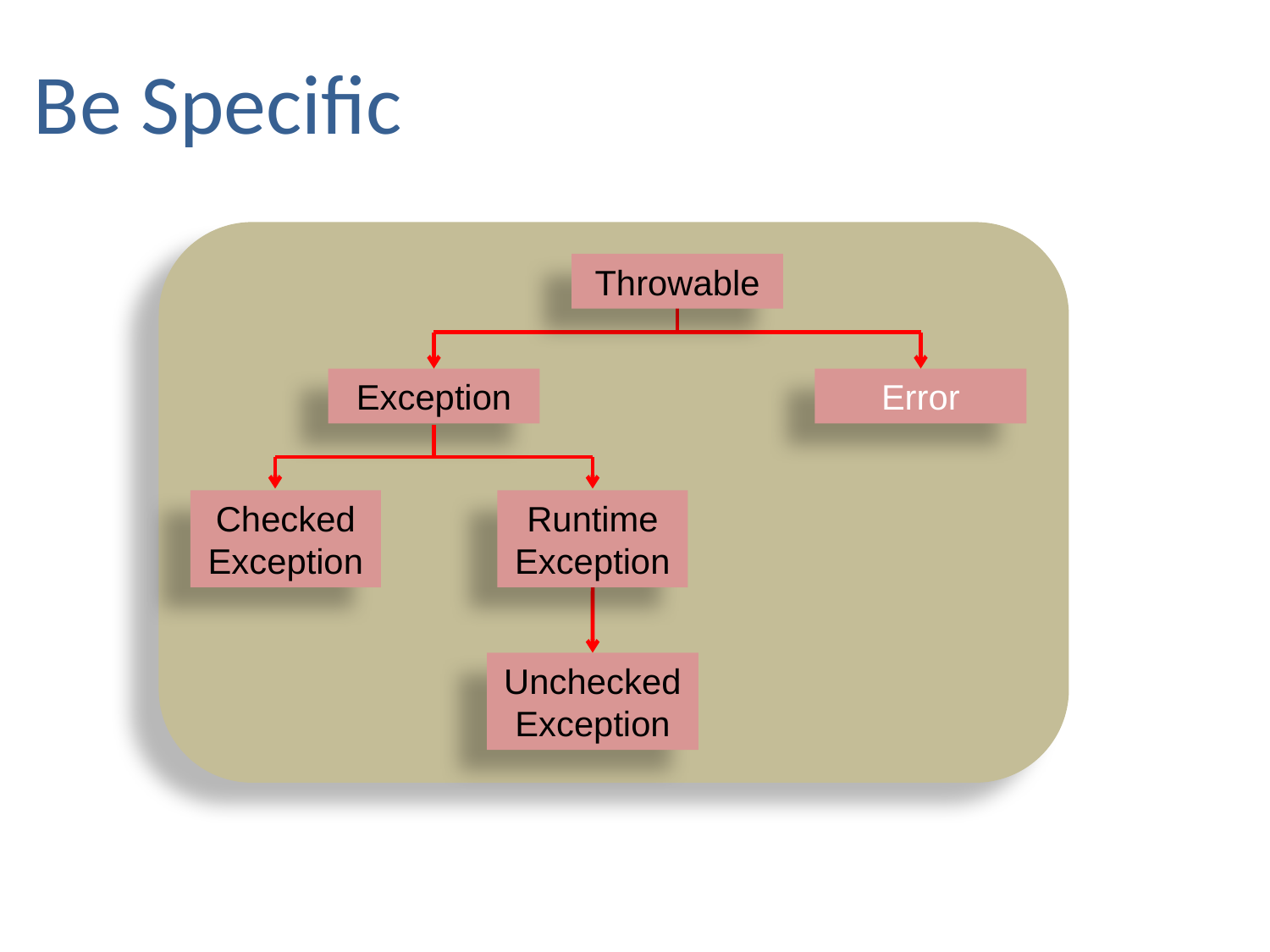

Be Specific

Throwable
Exception
Error
Checked Exception
Runtime Exception
Unchecked Exception